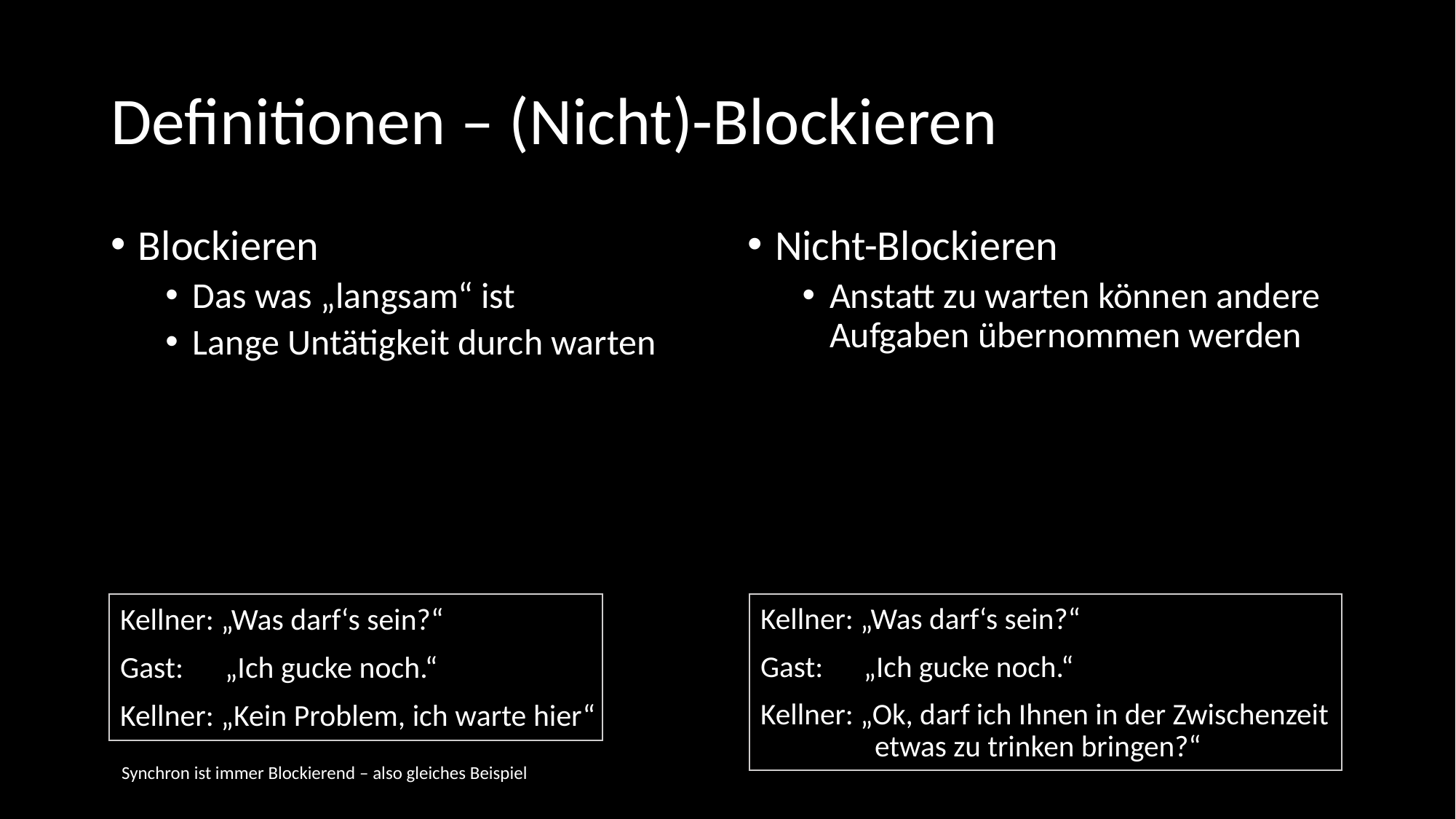

# Definitionen – (Nicht)-Blockieren
Blockieren
Das was „langsam“ ist
Lange Untätigkeit durch warten
Nicht-Blockieren
Anstatt zu warten können andere Aufgaben übernommen werden

Kellner: „Was darf‘s sein?“
Gast:      „Ich gucke noch.“
Kellner: „Ok, darf ich Ihnen in der Zwischenzeit
                 etwas zu trinken bringen?“
Kellner: „Was darf‘s sein?“
Gast:      „Ich gucke noch.“
Kellner: „Kein Problem, ich warte hier“
Synchron ist immer Blockierend – also gleiches Beispiel